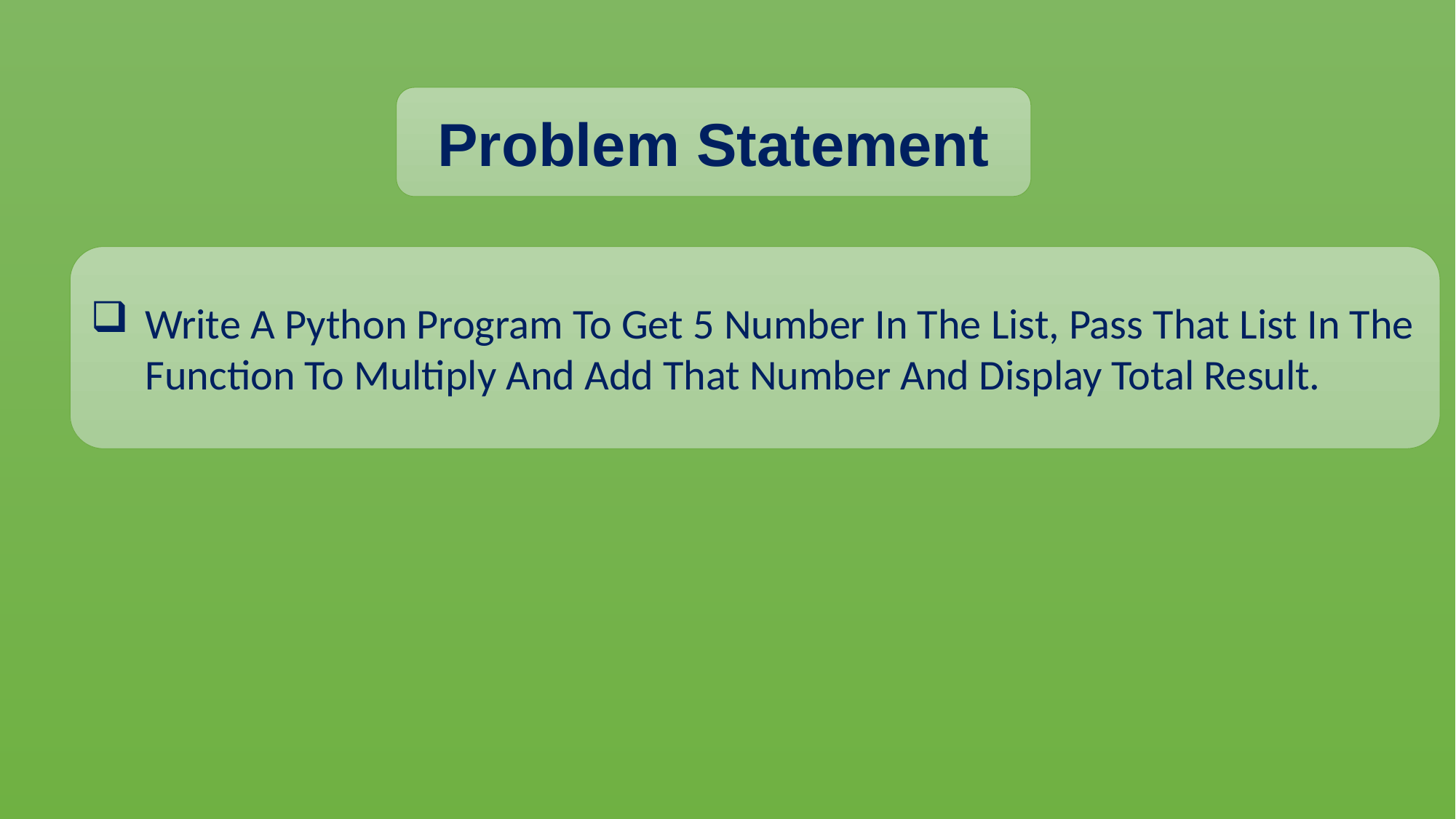

Problem Statement
Write A Python Program To Get 5 Number In The List, Pass That List In The Function To Multiply And Add That Number And Display Total Result.